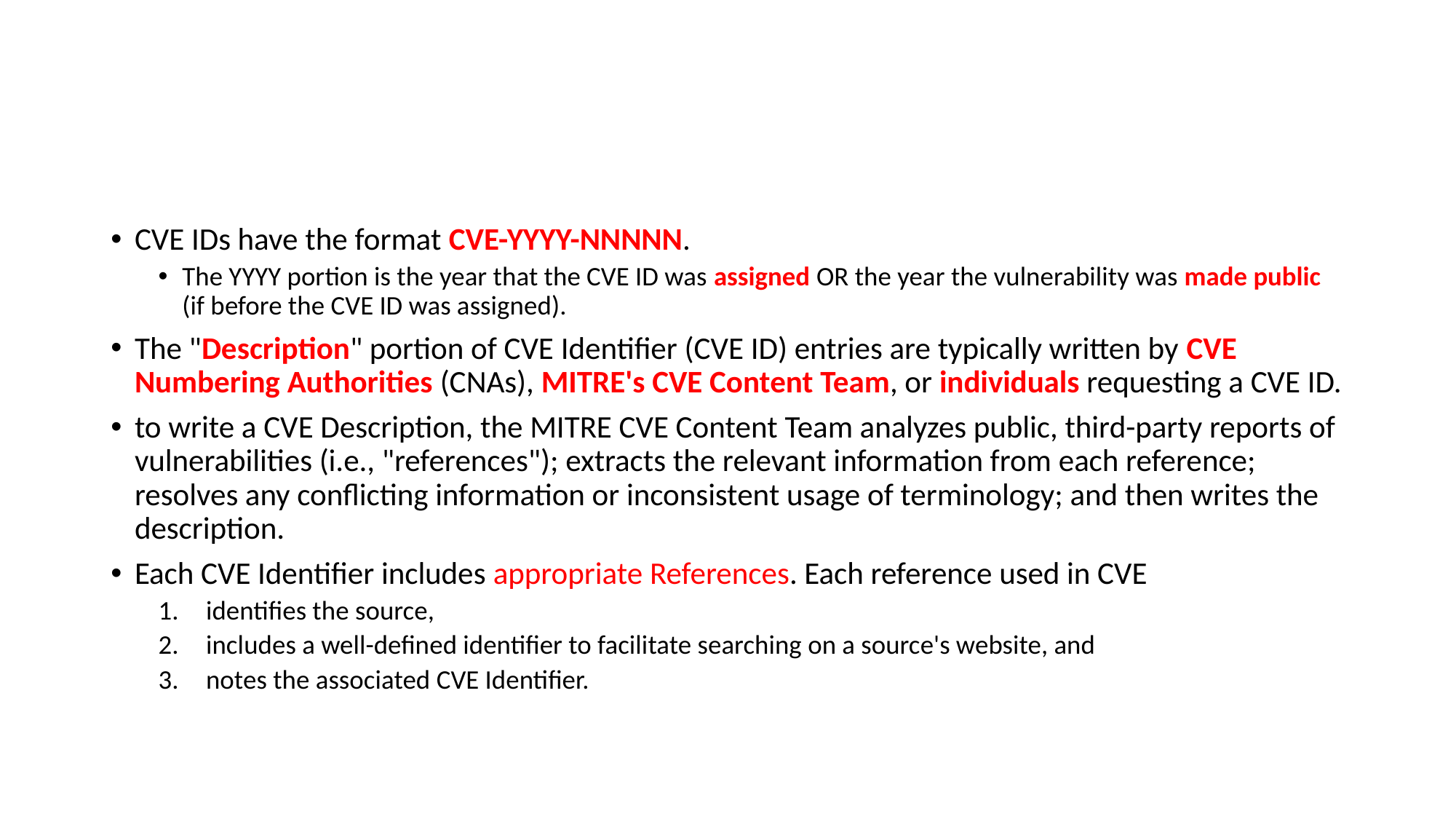

#
CVE IDs have the format CVE-YYYY-NNNNN.
The YYYY portion is the year that the CVE ID was assigned OR the year the vulnerability was made public (if before the CVE ID was assigned).
The "Description" portion of CVE Identifier (CVE ID) entries are typically written by CVE Numbering Authorities (CNAs), MITRE's CVE Content Team, or individuals requesting a CVE ID.
to write a CVE Description, the MITRE CVE Content Team analyzes public, third-party reports of vulnerabilities (i.e., "references"); extracts the relevant information from each reference; resolves any conflicting information or inconsistent usage of terminology; and then writes the description.
Each CVE Identifier includes appropriate References. Each reference used in CVE
identifies the source,
includes a well-defined identifier to facilitate searching on a source's website, and
notes the associated CVE Identifier.